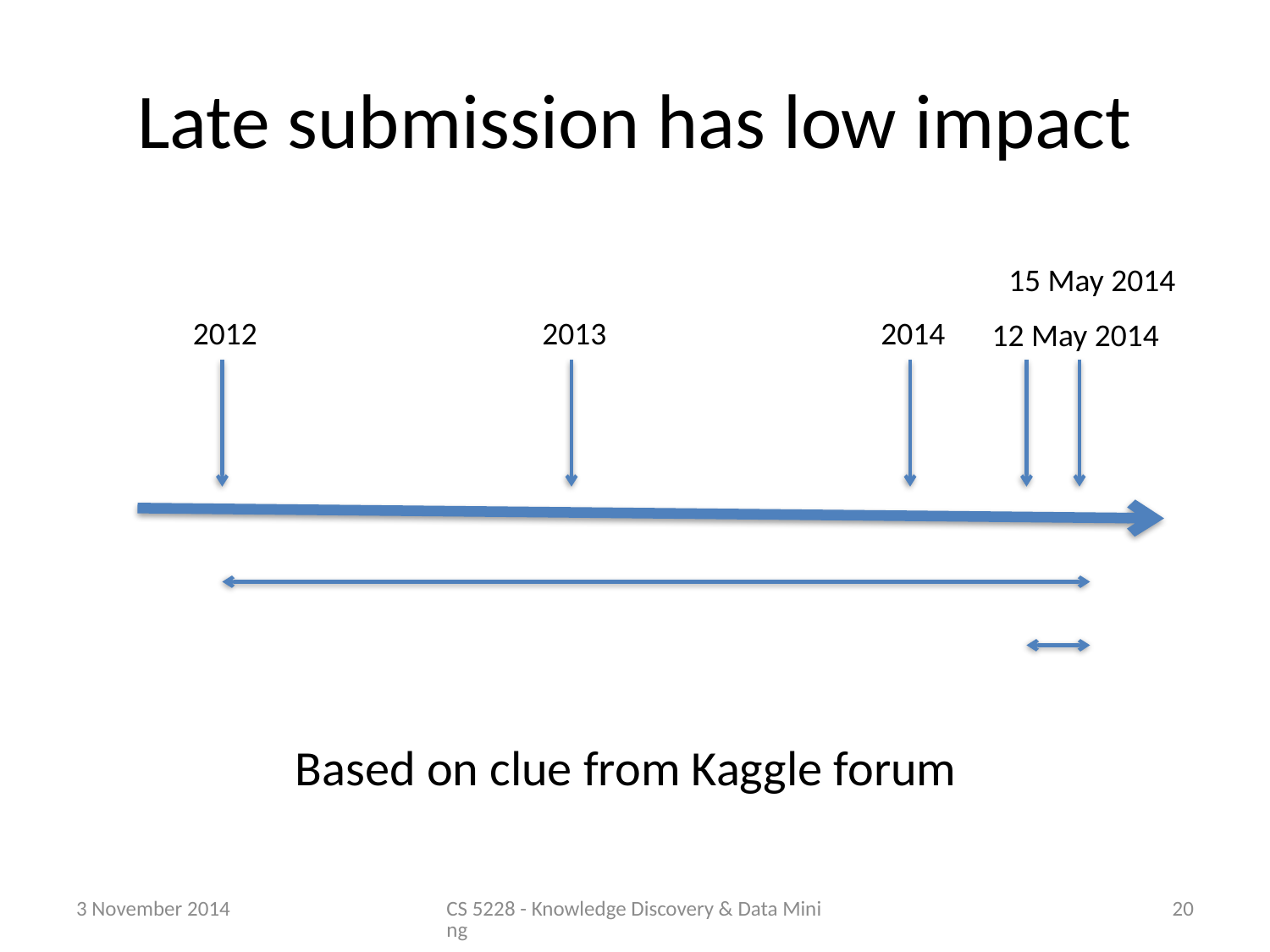

# Late submission has low impact
15 May 2014
2012
2013
2014
12 May 2014
Based on clue from Kaggle forum
3 November 2014
CS 5228 - Knowledge Discovery & Data Mining
20